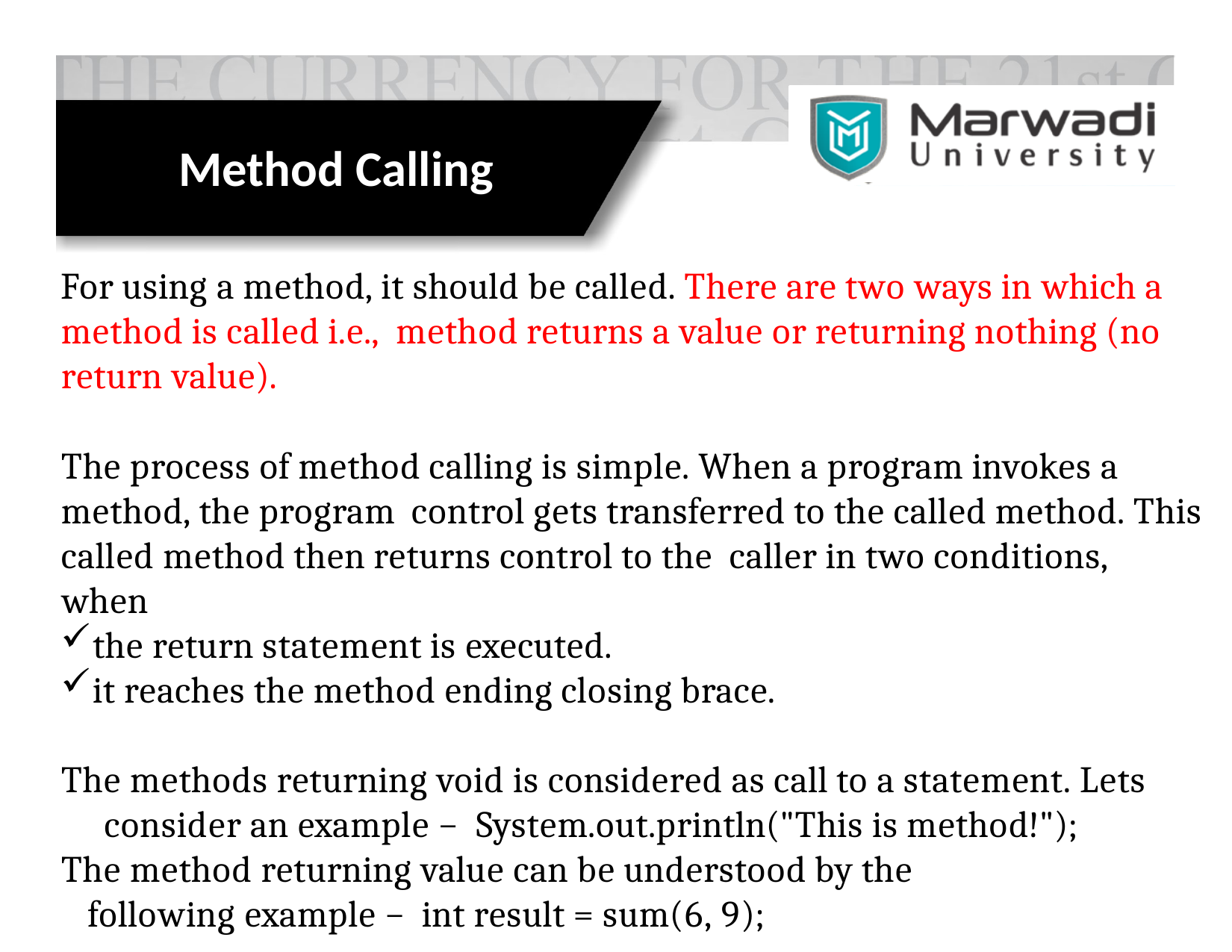

# Method Calling
For using a method, it should be called. There are two ways in which a method is called i.e.,  method returns a value or returning nothing (no return value).

The process of method calling is simple. When a program invokes a method, the program  control gets transferred to the called method. This called method then returns control to the  caller in two conditions, when
the return statement is executed.
it reaches the method ending closing brace.

The methods returning void is considered as call to a statement. Lets consider an example −  System.out.println("This is method!");
The method returning value can be understood by the following example −  int result = sum(6, 9);